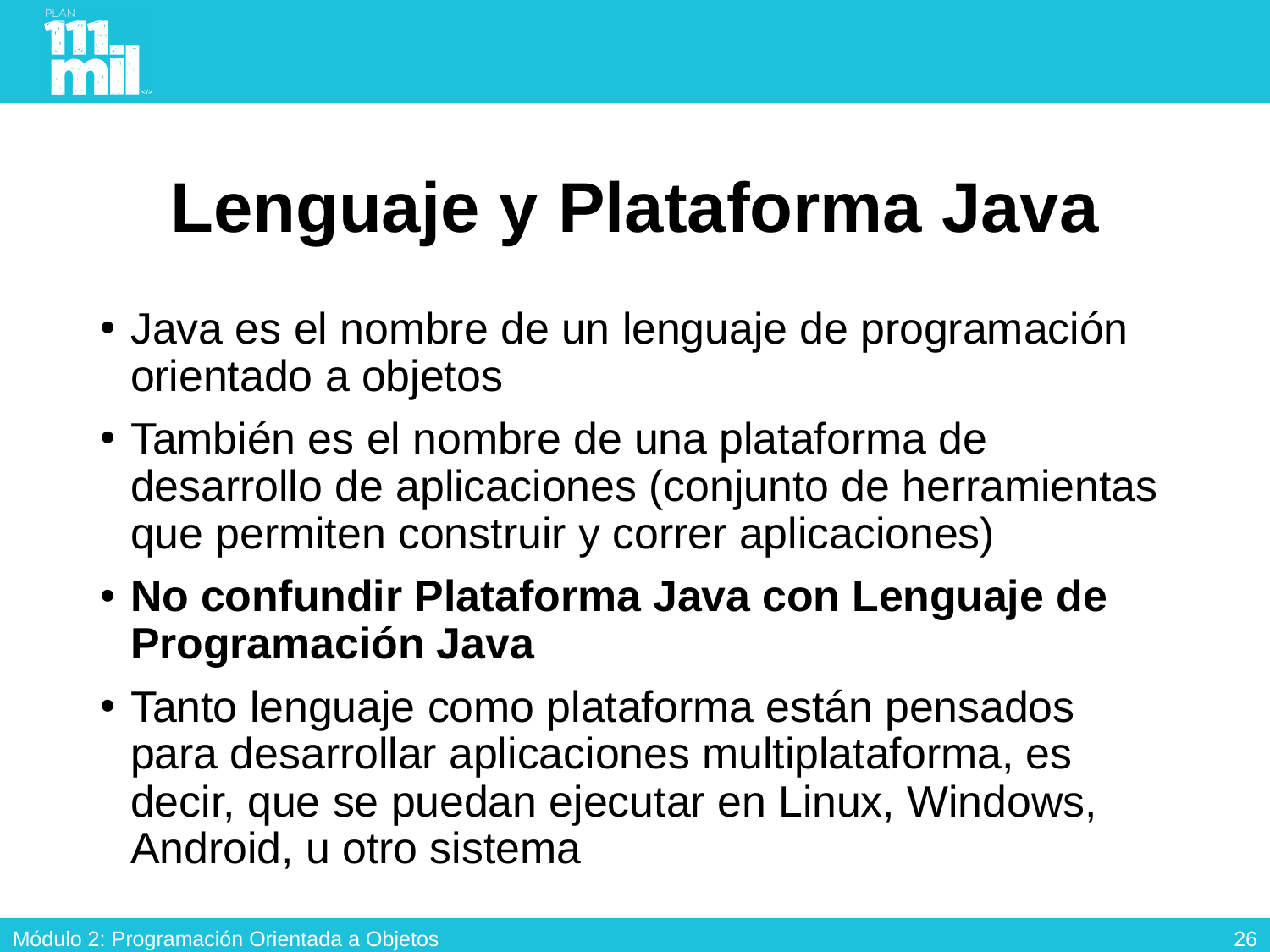

# Lenguaje y Plataforma Java
Java es el nombre de un lenguaje de programación orientado a objetos
También es el nombre de una plataforma de desarrollo de aplicaciones (conjunto de herramientas que permiten construir y correr aplicaciones)
No confundir Plataforma Java con Lenguaje de Programación Java
Tanto lenguaje como plataforma están pensados para desarrollar aplicaciones multiplataforma, es decir, que se puedan ejecutar en Linux, Windows, Android, u otro sistema

26
Módulo 2: Programación Orientada a Objetos